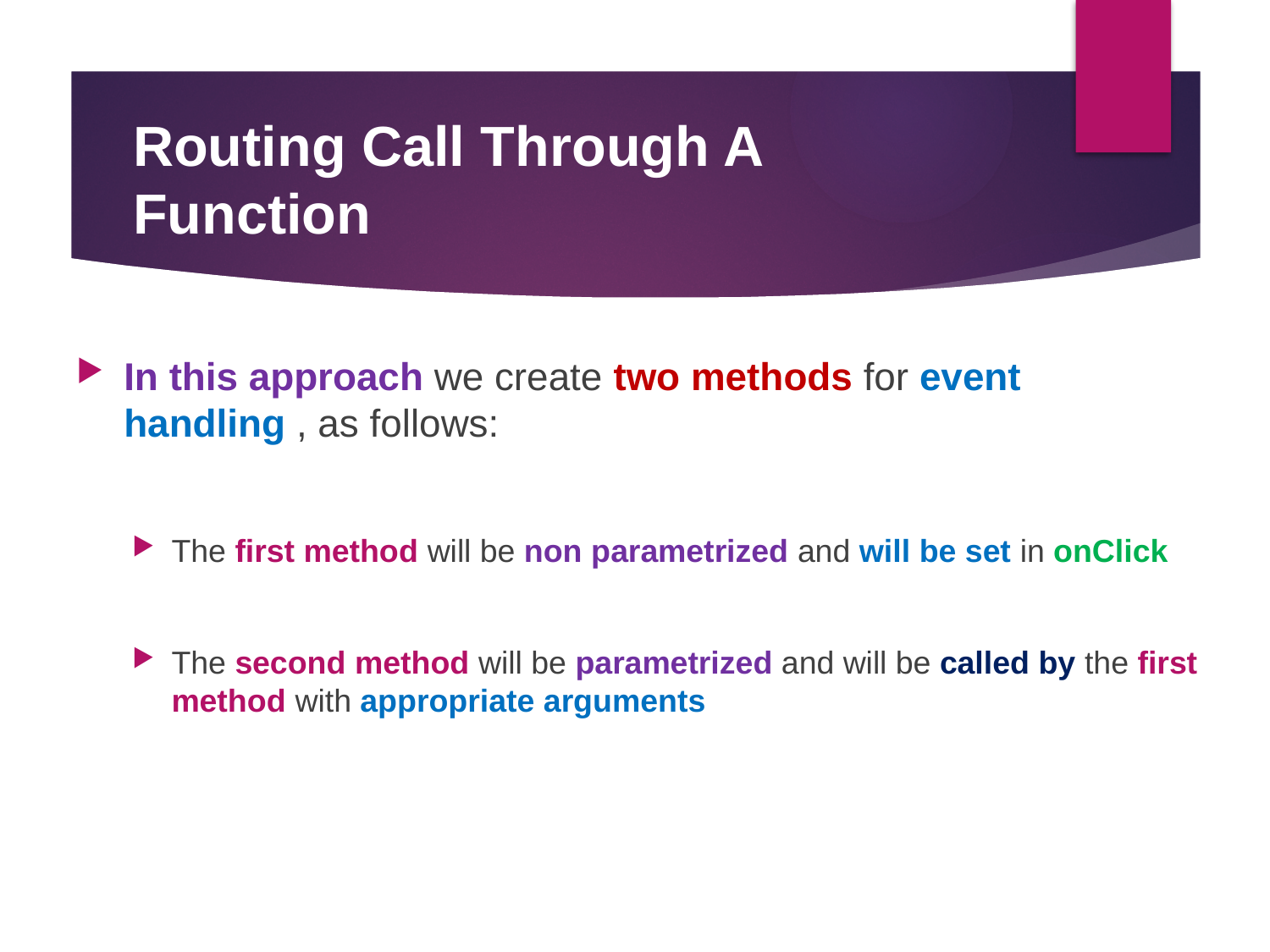

#
Routing Call Through A Function
In this approach we create two methods for event handling , as follows:

The first method will be non parametrized and will be set in onClick

The second method will be parametrized and will be called by the first method with appropriate arguments